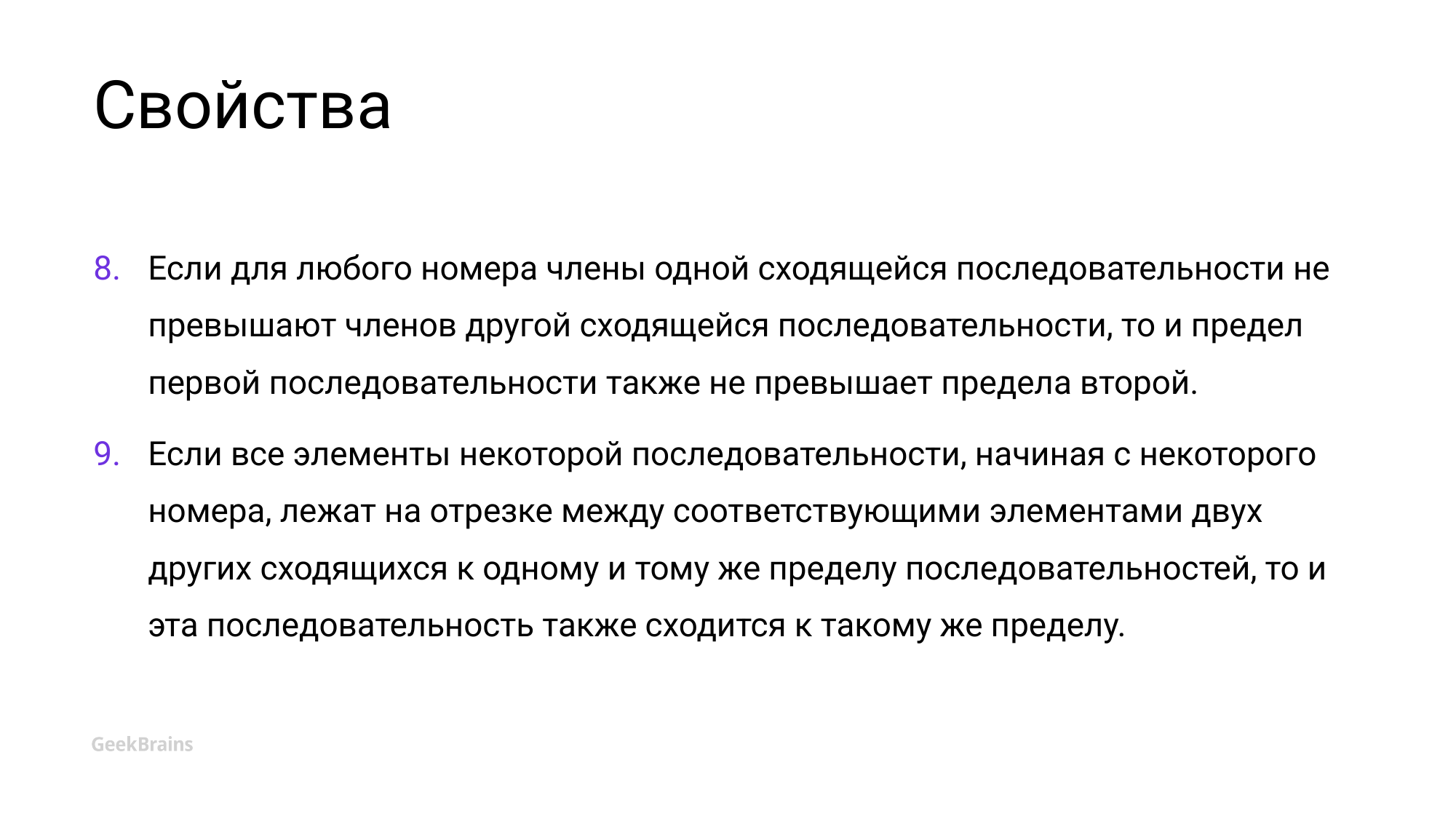

Свойства
Если для любого номера члены одной сходящейся последовательности не превышают членов другой сходящейся последовательности, то и предел первой последовательности также не превышает предела второй.
Если все элементы некоторой последовательности, начиная с некоторого номера, лежат на отрезке между соответствующими элементами двух других сходящихся к одному и тому же пределу последовательностей, то и эта последовательность также сходится к такому же пределу.